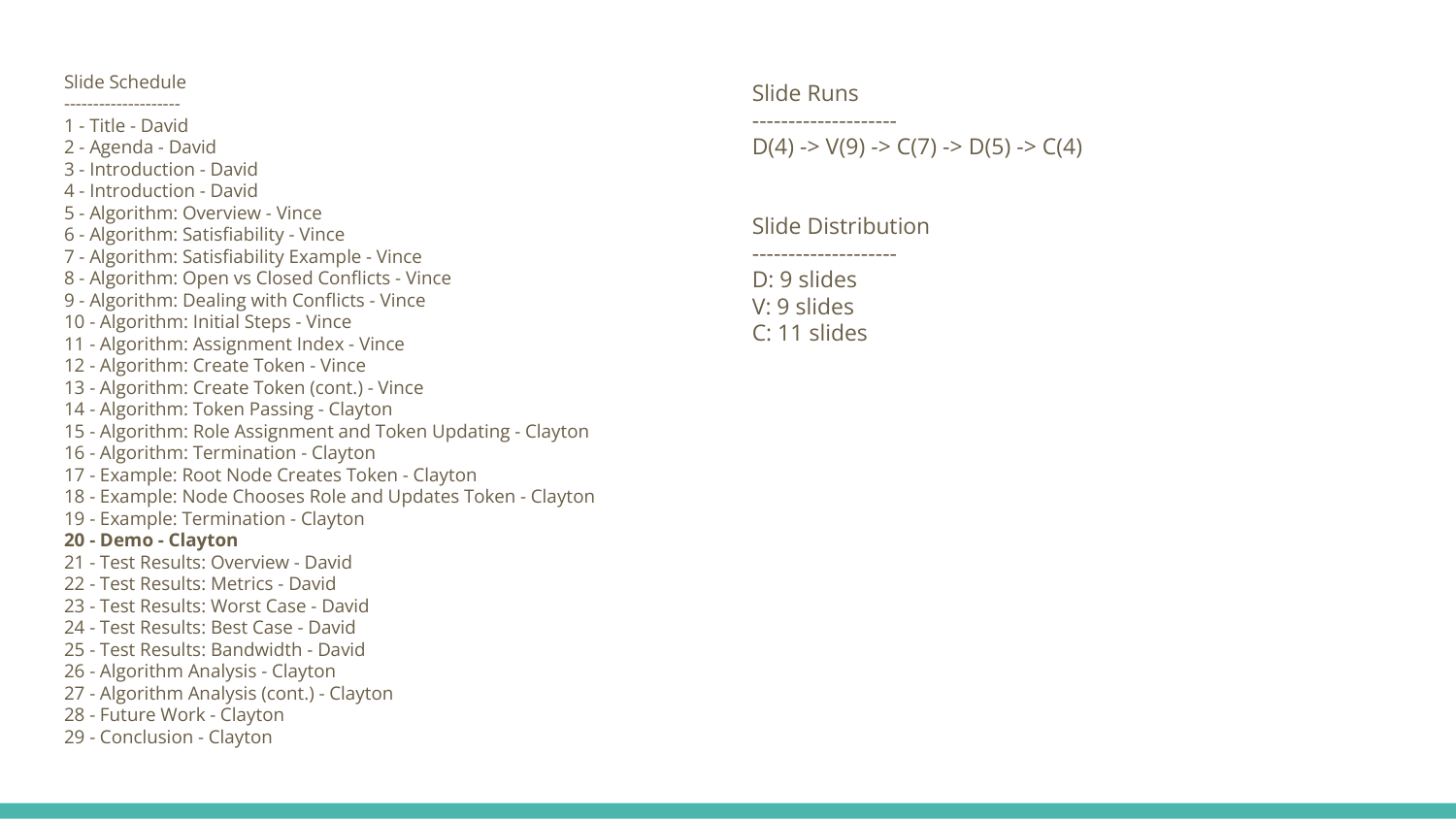

Slide Schedule
--------------------
1 - Title - David
2 - Agenda - David
3 - Introduction - David
4 - Introduction - David
5 - Algorithm: Overview - Vince
6 - Algorithm: Satisfiability - Vince
7 - Algorithm: Satisfiability Example - Vince
8 - Algorithm: Open vs Closed Conflicts - Vince
9 - Algorithm: Dealing with Conflicts - Vince
10 - Algorithm: Initial Steps - Vince
11 - Algorithm: Assignment Index - Vince
12 - Algorithm: Create Token - Vince
13 - Algorithm: Create Token (cont.) - Vince
14 - Algorithm: Token Passing - Clayton
15 - Algorithm: Role Assignment and Token Updating - Clayton
16 - Algorithm: Termination - Clayton
17 - Example: Root Node Creates Token - Clayton
18 - Example: Node Chooses Role and Updates Token - Clayton
19 - Example: Termination - Clayton
20 - Demo - Clayton
21 - Test Results: Overview - David
22 - Test Results: Metrics - David
23 - Test Results: Worst Case - David
24 - Test Results: Best Case - David
25 - Test Results: Bandwidth - David
26 - Algorithm Analysis - Clayton
27 - Algorithm Analysis (cont.) - Clayton
28 - Future Work - Clayton
29 - Conclusion - Clayton

Slide Runs
--------------------
D(4) -> V(9) -> C(7) -> D(5) -> C(4)

Slide Distribution
--------------------
D: 9 slides
V: 9 slides
C: 11 slides